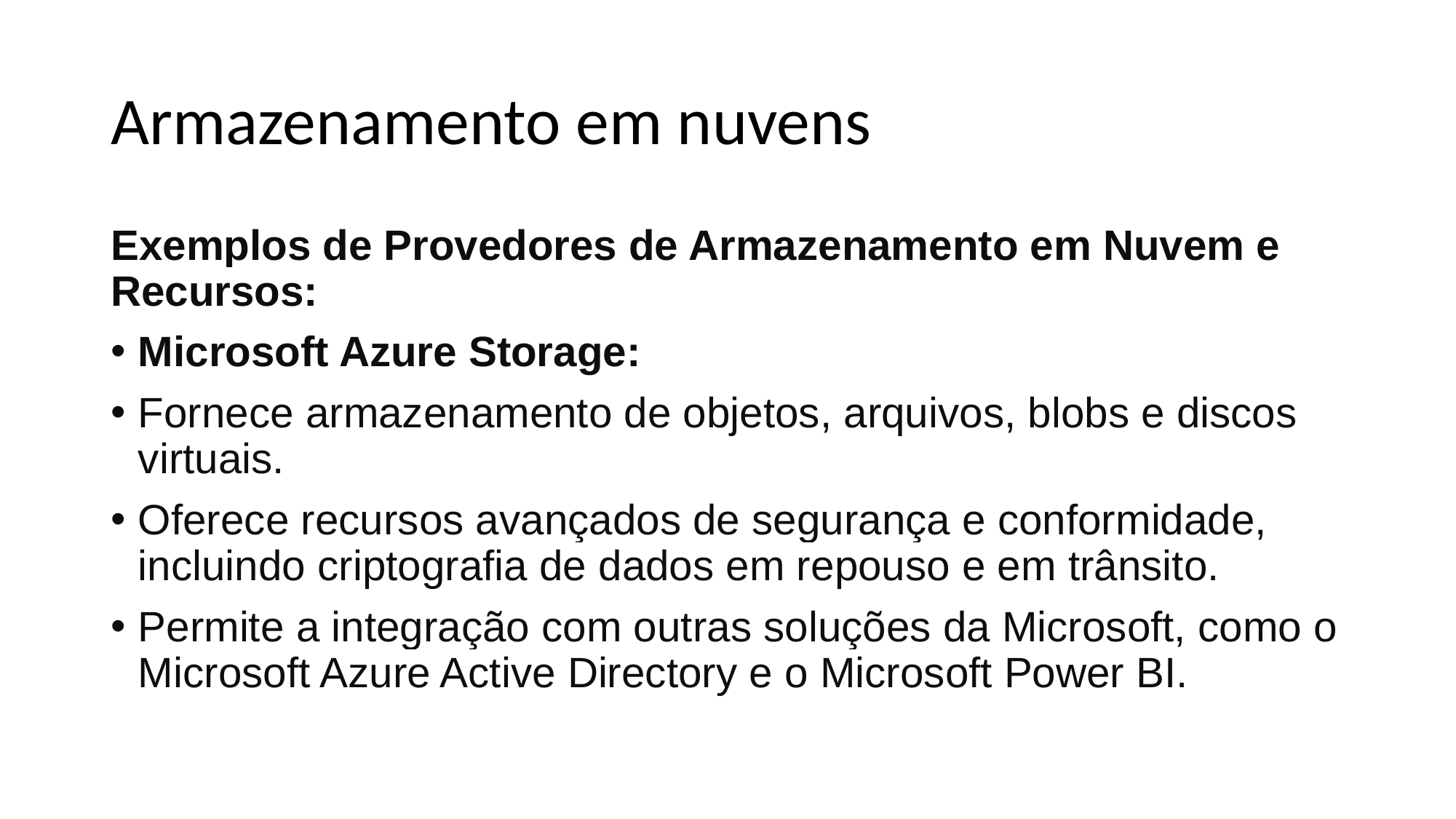

# Armazenamento em nuvens
Exemplos de Provedores de Armazenamento em Nuvem e Recursos:
Microsoft Azure Storage:
Fornece armazenamento de objetos, arquivos, blobs e discos virtuais.
Oferece recursos avançados de segurança e conformidade, incluindo criptografia de dados em repouso e em trânsito.
Permite a integração com outras soluções da Microsoft, como o Microsoft Azure Active Directory e o Microsoft Power BI.